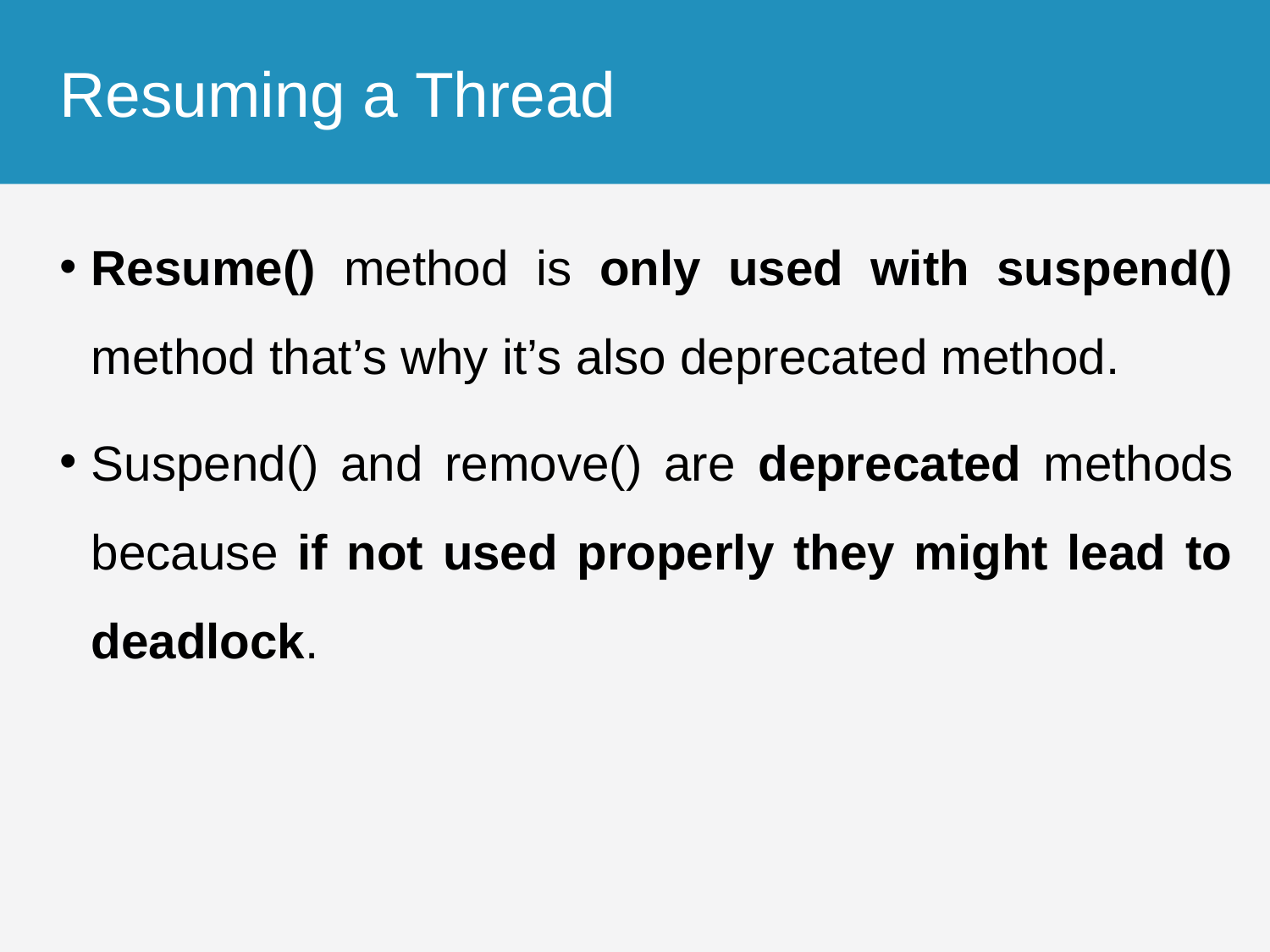

# Resuming a Thread
Resume() method is only used with suspend() method that’s why it’s also deprecated method.
Suspend() and remove() are deprecated methods because if not used properly they might lead to deadlock.